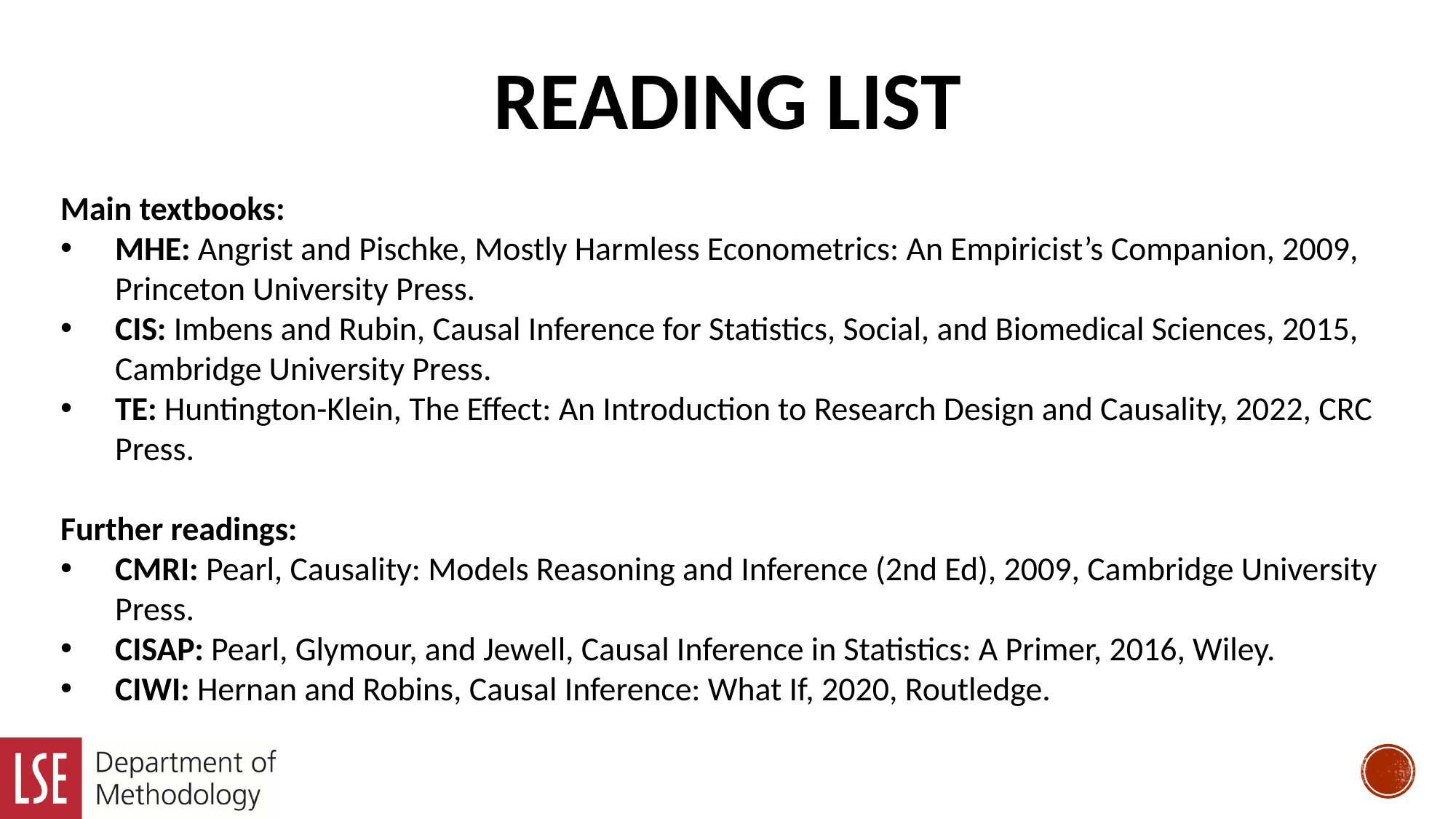

# Reading list
Main textbooks:
MHE: Angrist and Pischke, Mostly Harmless Econometrics: An Empiricist’s Companion, 2009, Princeton University Press.
CIS: Imbens and Rubin, Causal Inference for Statistics, Social, and Biomedical Sciences, 2015, Cambridge University Press.
TE: Huntington-Klein, The Effect: An Introduction to Research Design and Causality, 2022, CRC Press.

Further readings:
CMRI: Pearl, Causality: Models Reasoning and Inference (2nd Ed), 2009, Cambridge University Press.
CISAP: Pearl, Glymour, and Jewell, Causal Inference in Statistics: A Primer, 2016, Wiley.
CIWI: Hernan and Robins, Causal Inference: What If, 2020, Routledge.